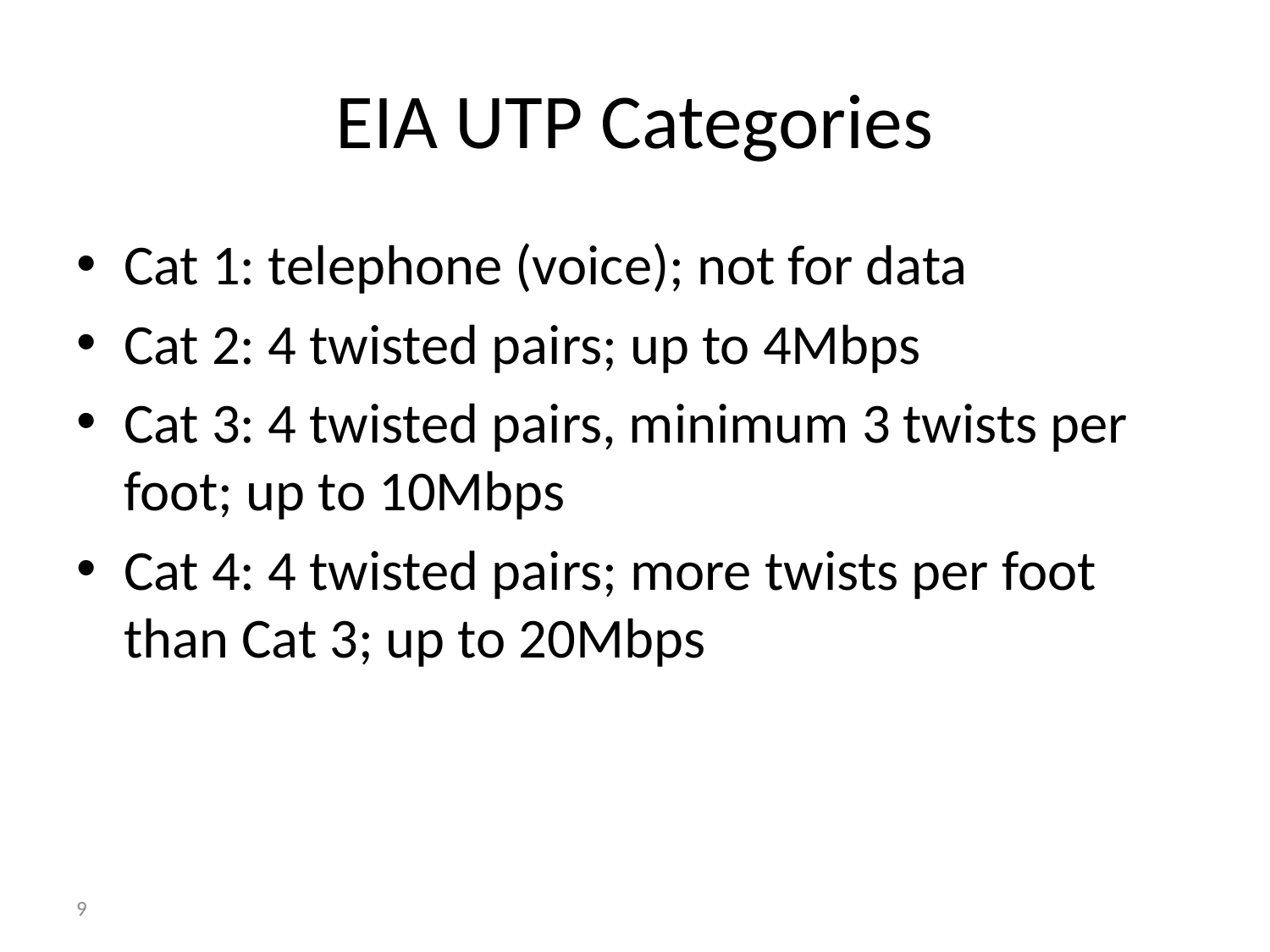

# EIA UTP Categories
Cat 1: telephone (voice); not for data
Cat 2: 4 twisted pairs; up to 4Mbps
Cat 3: 4 twisted pairs, minimum 3 twists per foot; up to 10Mbps
Cat 4: 4 twisted pairs; more twists per foot than Cat 3; up to 20Mbps
9